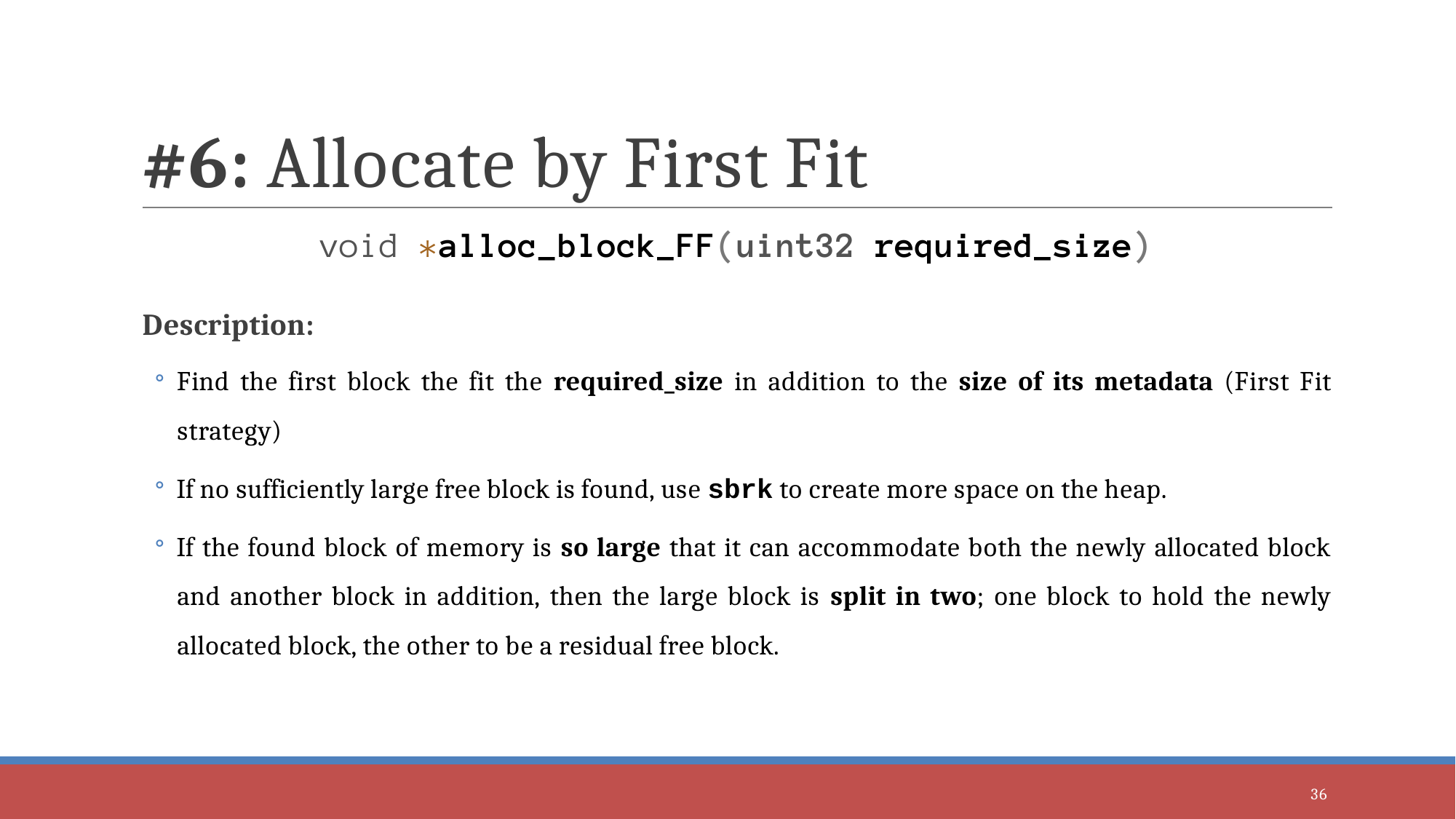

# #6: Allocate by First Fit
void *alloc_block_FF(uint32 required_size)
Description:
Find the first block the fit the required_size in addition to the size of its metadata (First Fit strategy)
If no sufficiently large free block is found, use sbrk to create more space on the heap.
If the found block of memory is so large that it can accommodate both the newly allocated block and another block in addition, then the large block is split in two; one block to hold the newly allocated block, the other to be a residual free block.

36